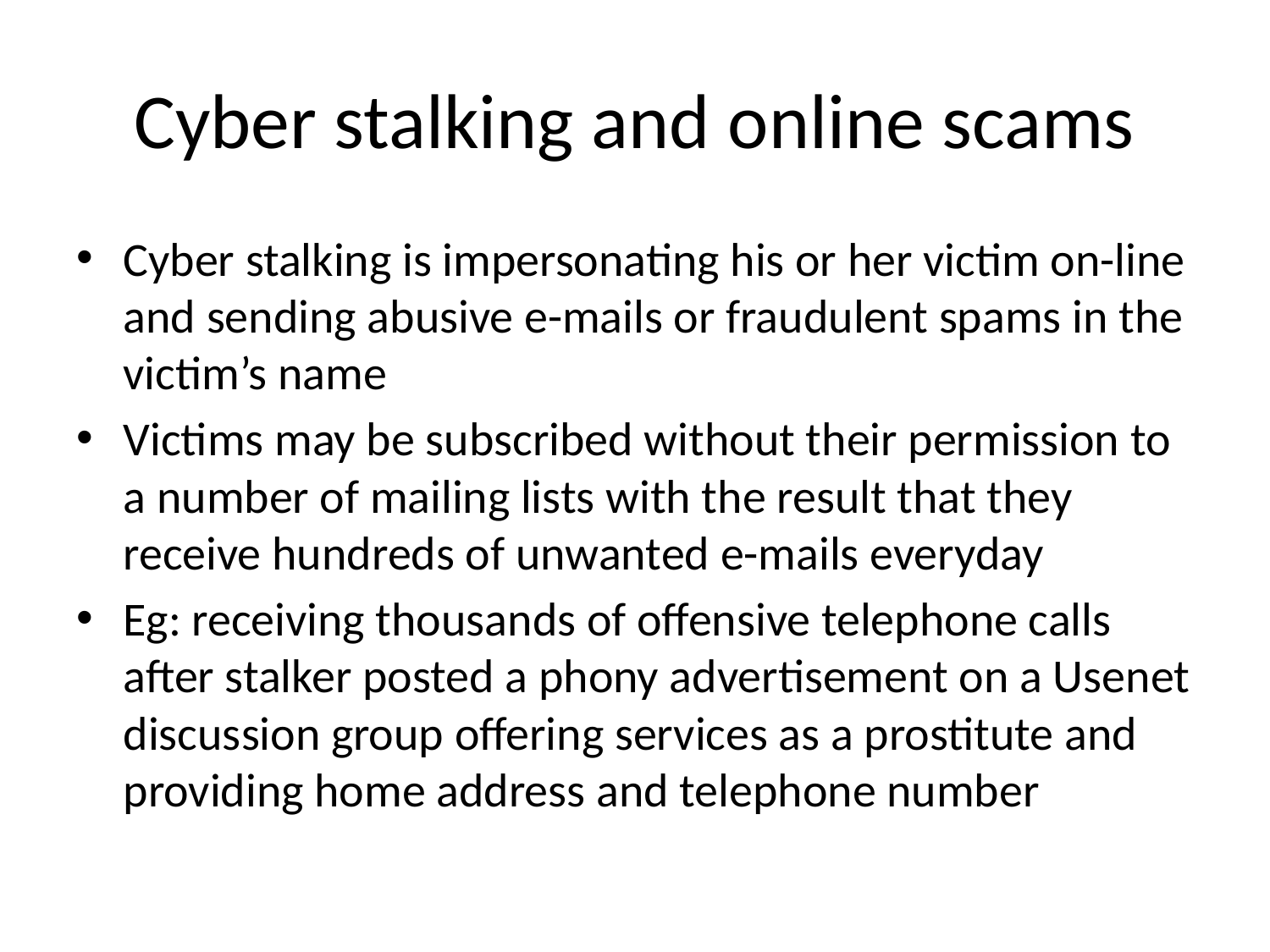

# Cyber stalking and online scams
Cyber stalking is impersonating his or her victim on-line and sending abusive e-mails or fraudulent spams in the victim’s name
Victims may be subscribed without their permission to a number of mailing lists with the result that they receive hundreds of unwanted e-mails everyday
Eg: receiving thousands of offensive telephone calls after stalker posted a phony advertisement on a Usenet discussion group offering services as a prostitute and providing home address and telephone number